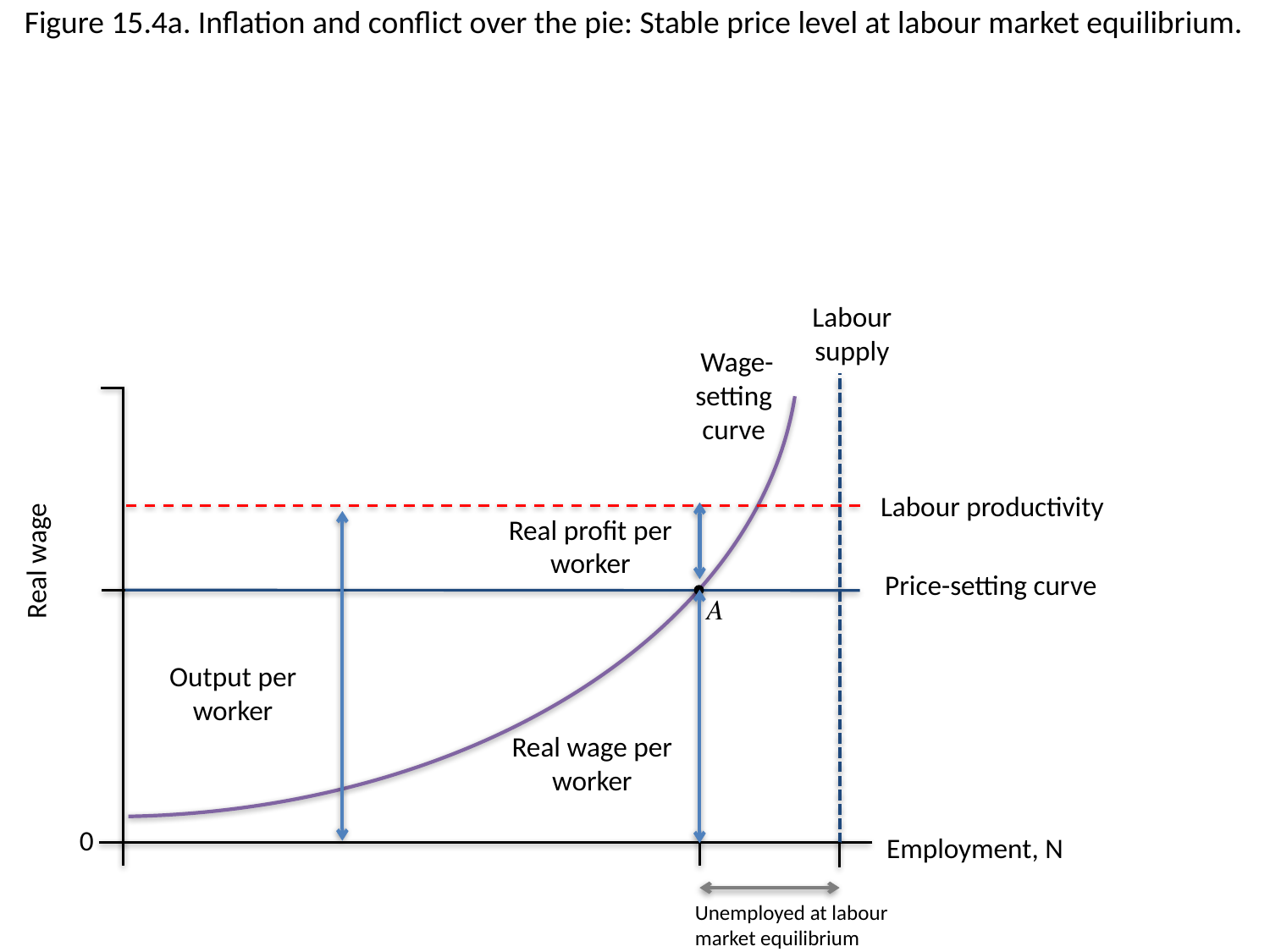

Figure 15.4a. Inflation and conflict over the pie: Stable price level at labour market equilibrium.
Labour
supply
Wage-setting
curve
Labour productivity
Real profit per worker
Real wage
Price-setting curve

A
Output per worker
Real wage per worker
0
Employment, N
Unemployed at labour market equilibrium